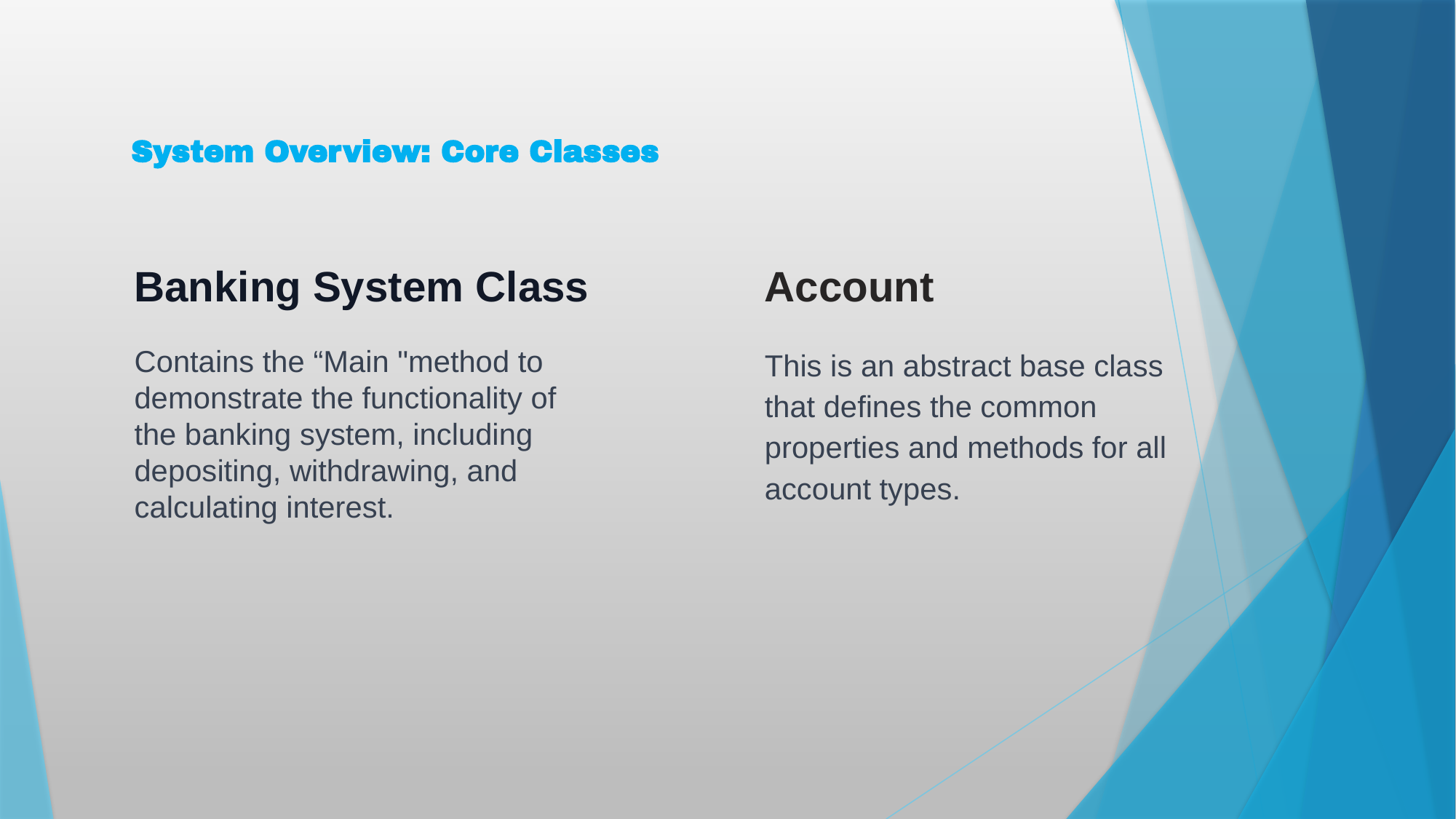

# System Overview: Core Classes
Banking System Class
Account
Contains the “Main "method to demonstrate the functionality of the banking system, including depositing, withdrawing, and calculating interest.
This is an abstract base class that defines the common properties and methods for all account types.